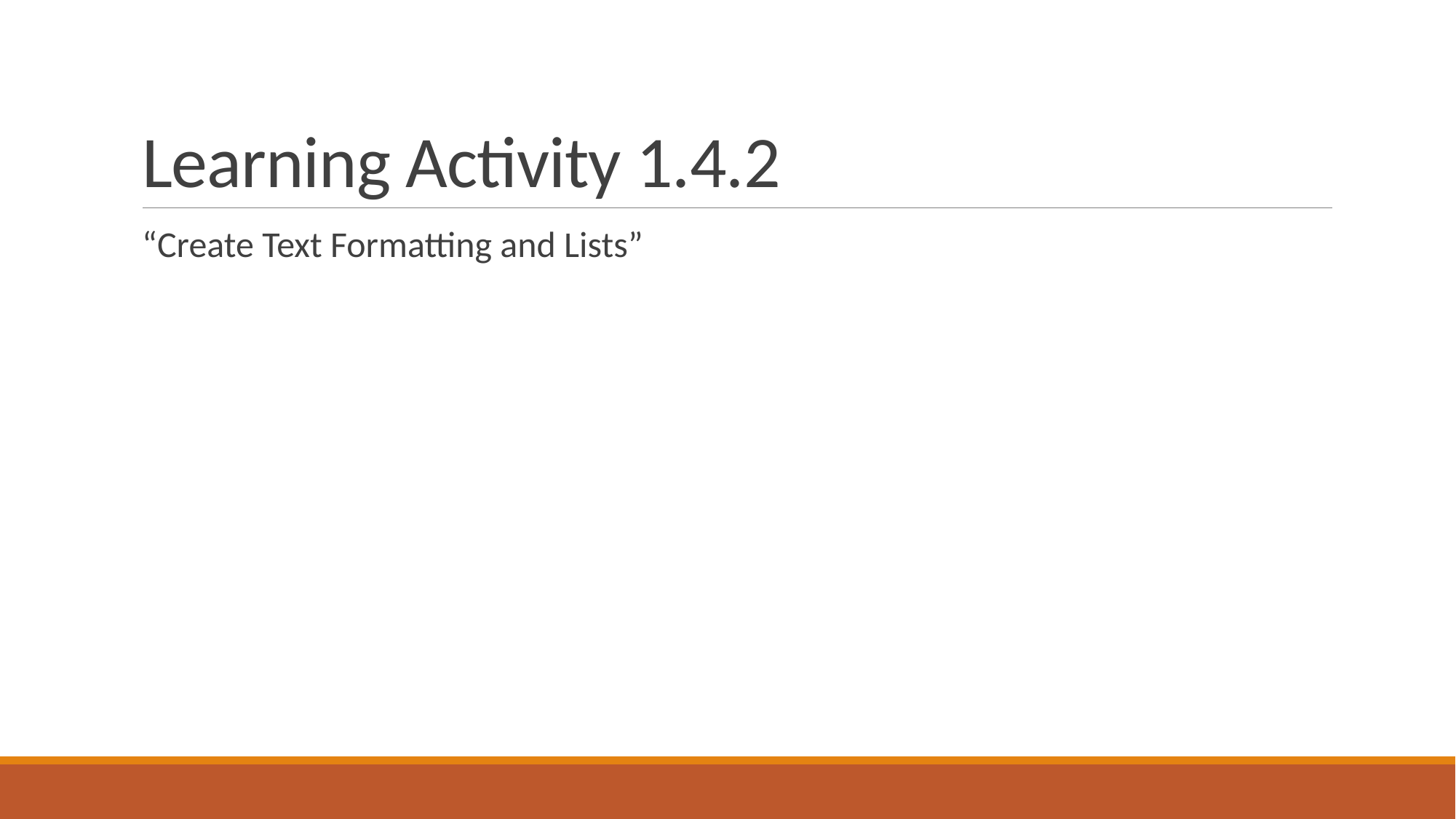

# Learning Activity 1.4.2
“Create Text Formatting and Lists”